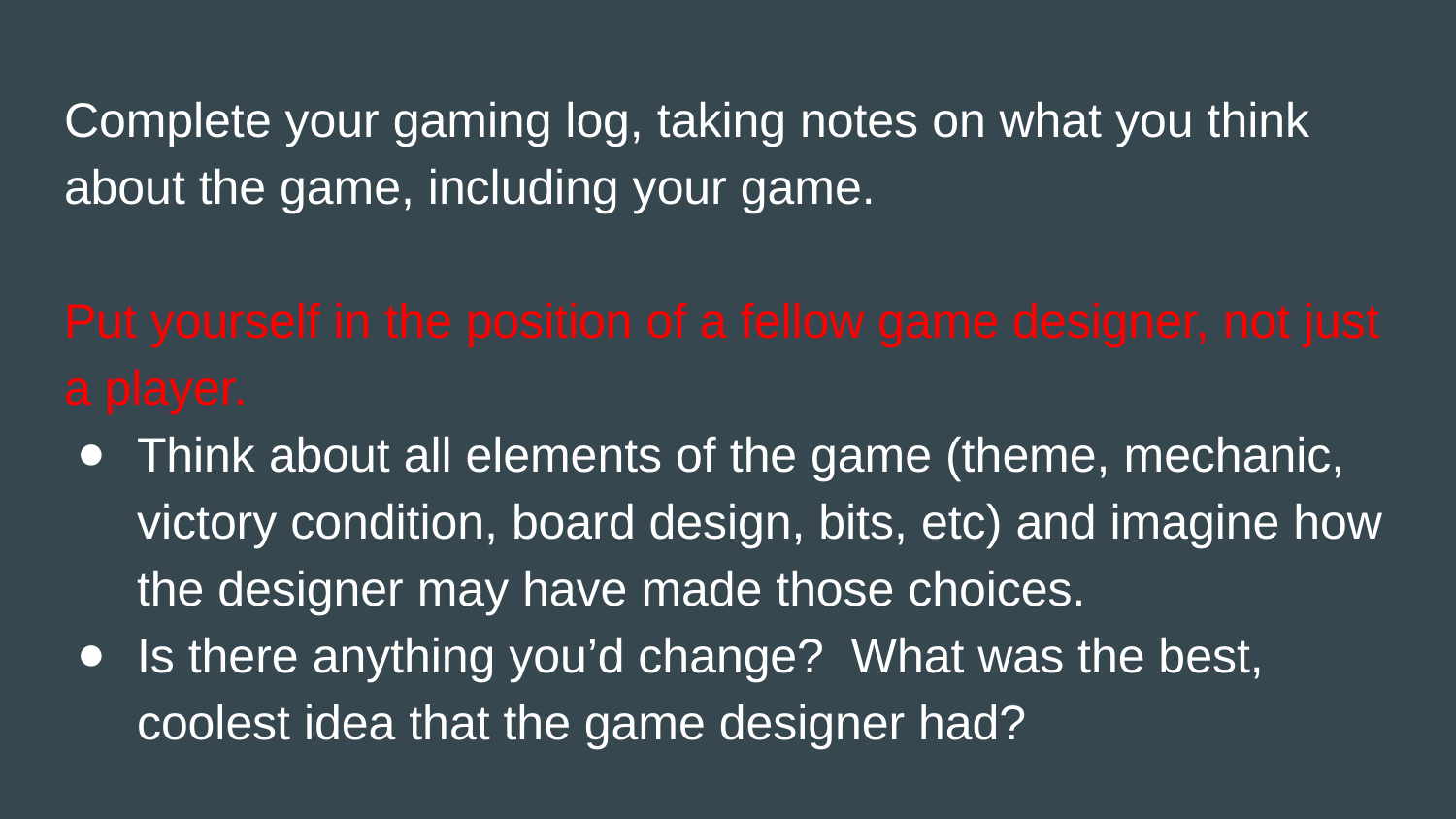

# Complete your gaming log, taking notes on what you think about the game, including your game.

Put yourself in the position of a fellow game designer, not just a player.
Think about all elements of the game (theme, mechanic, victory condition, board design, bits, etc) and imagine how the designer may have made those choices.
Is there anything you’d change?  What was the best, coolest idea that the game designer had?